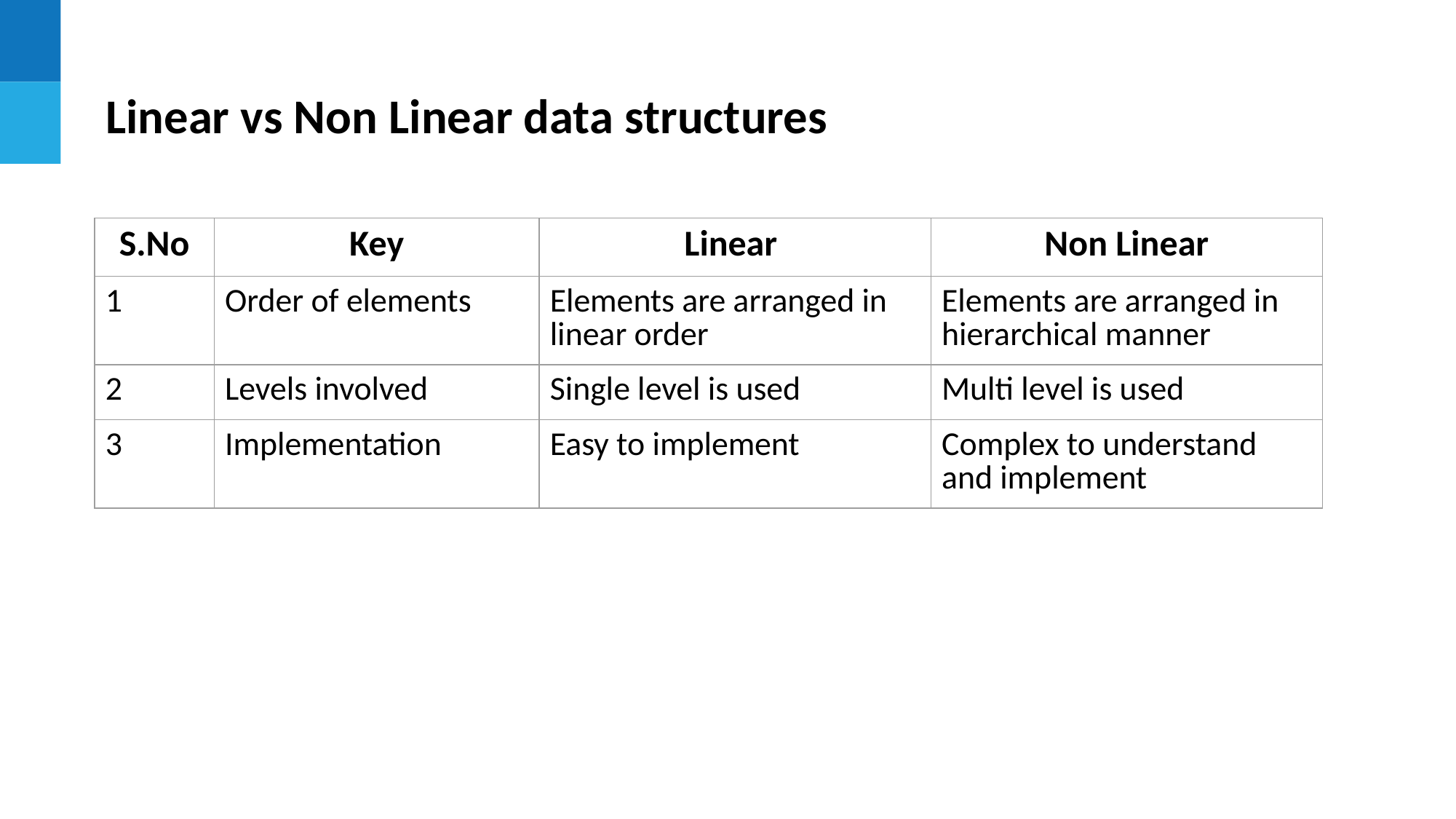

Linear vs Non Linear data structures
| S.No | Key | Linear | Non Linear |
| --- | --- | --- | --- |
| 1 | Order of elements | Elements are arranged in linear order | Elements are arranged in hierarchical manner |
| 2 | Levels involved | Single level is used | Multi level is used |
| 3 | Implementation | Easy to implement | Complex to understand and implement |